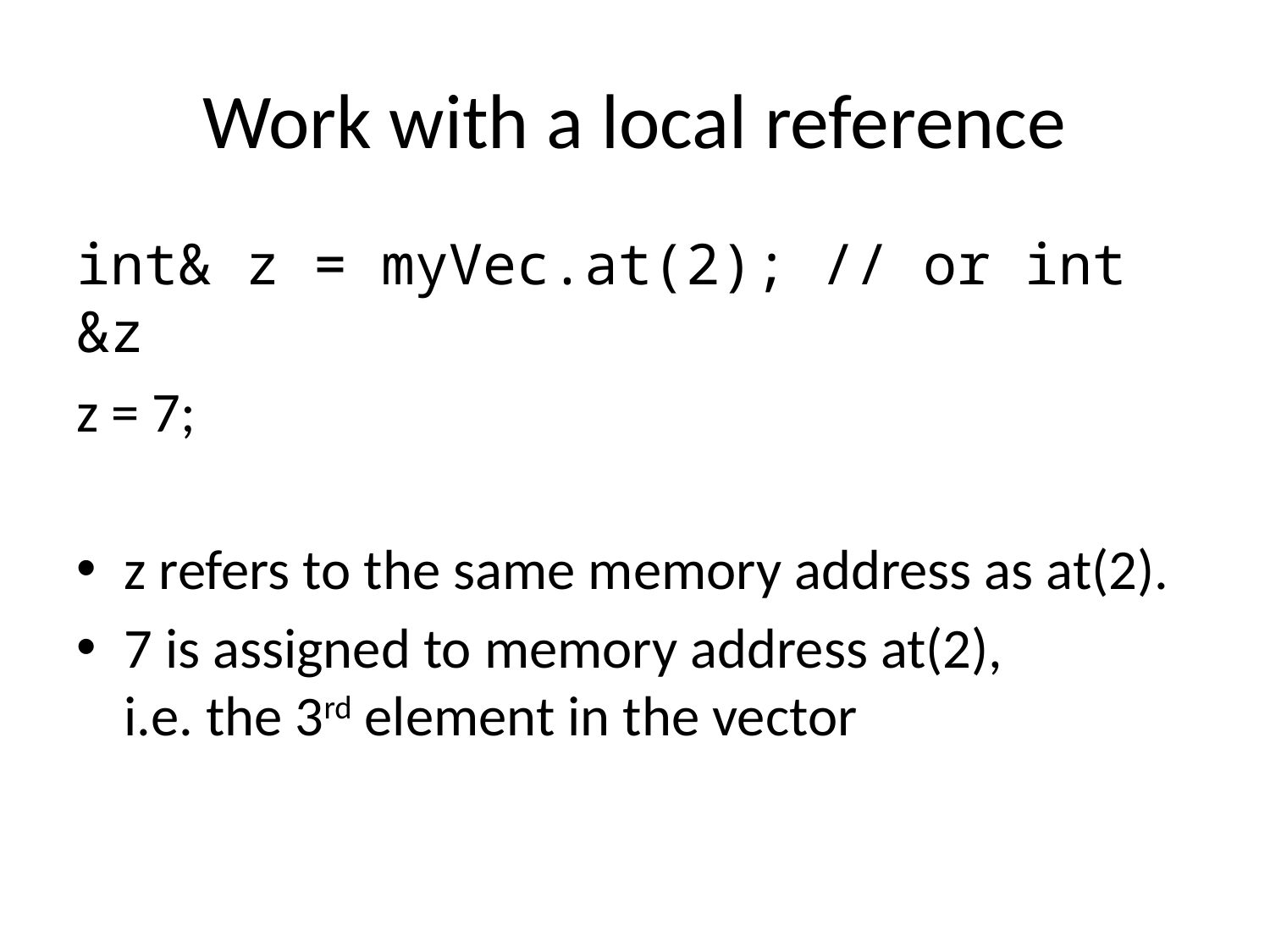

# Work with a local reference
int& z = myVec.at(2); // or int &z
z = 7;

z refers to the same memory address as at(2).
7 is assigned to memory address at(2),
i.e. the 3rd element in the vector